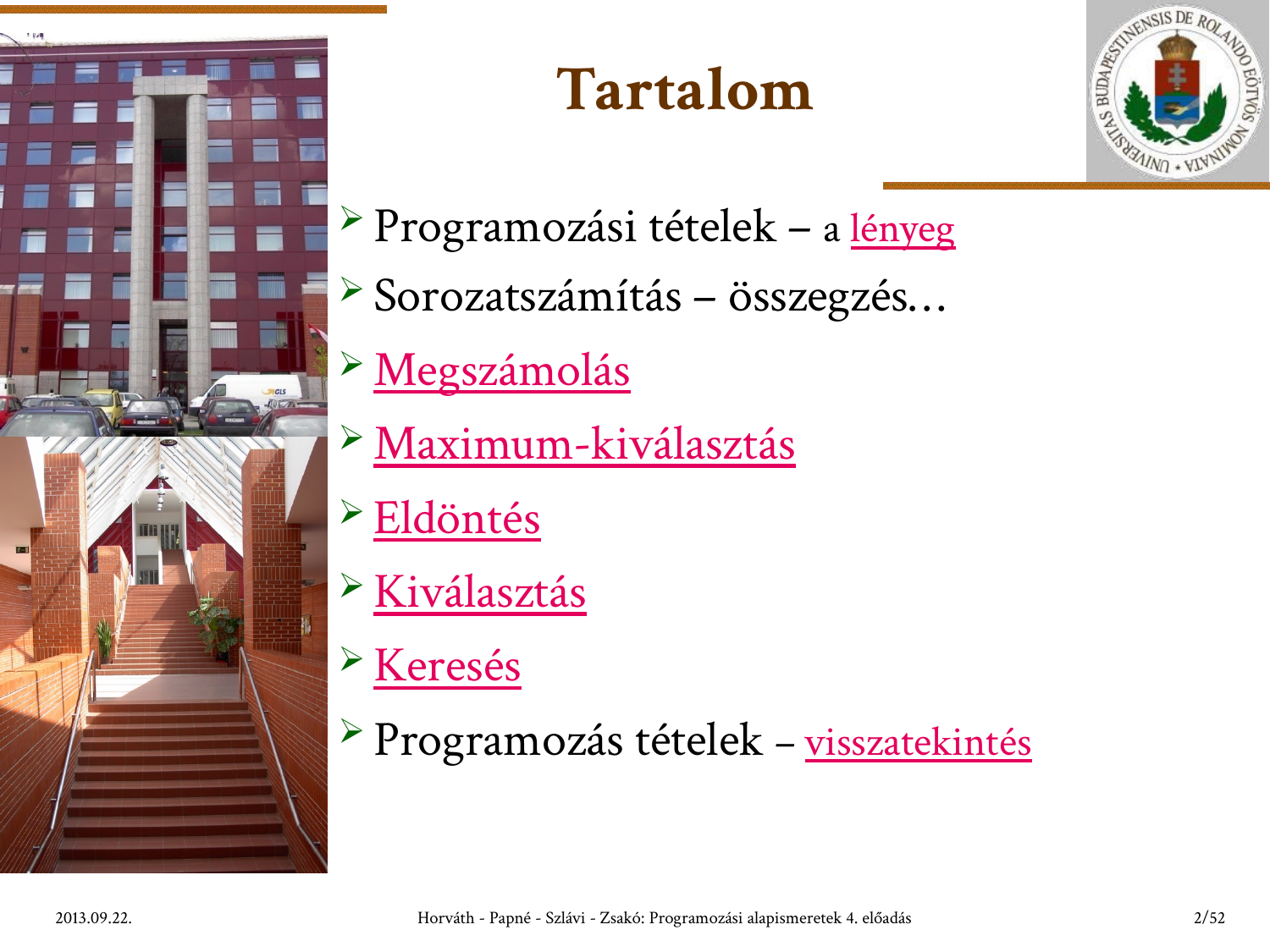

Tartalom
Programozási tételek – a lényeg
Sorozatszámítás – összegzés…
Megszámolás
Maximum-kiválasztás
Eldöntés
Kiválasztás
Keresés
Programozás tételek – visszatekintés
2013.09.22.
Horváth - Papné - Szlávi - Zsakó: Programozási alapismeretek 4. előadás
2/52